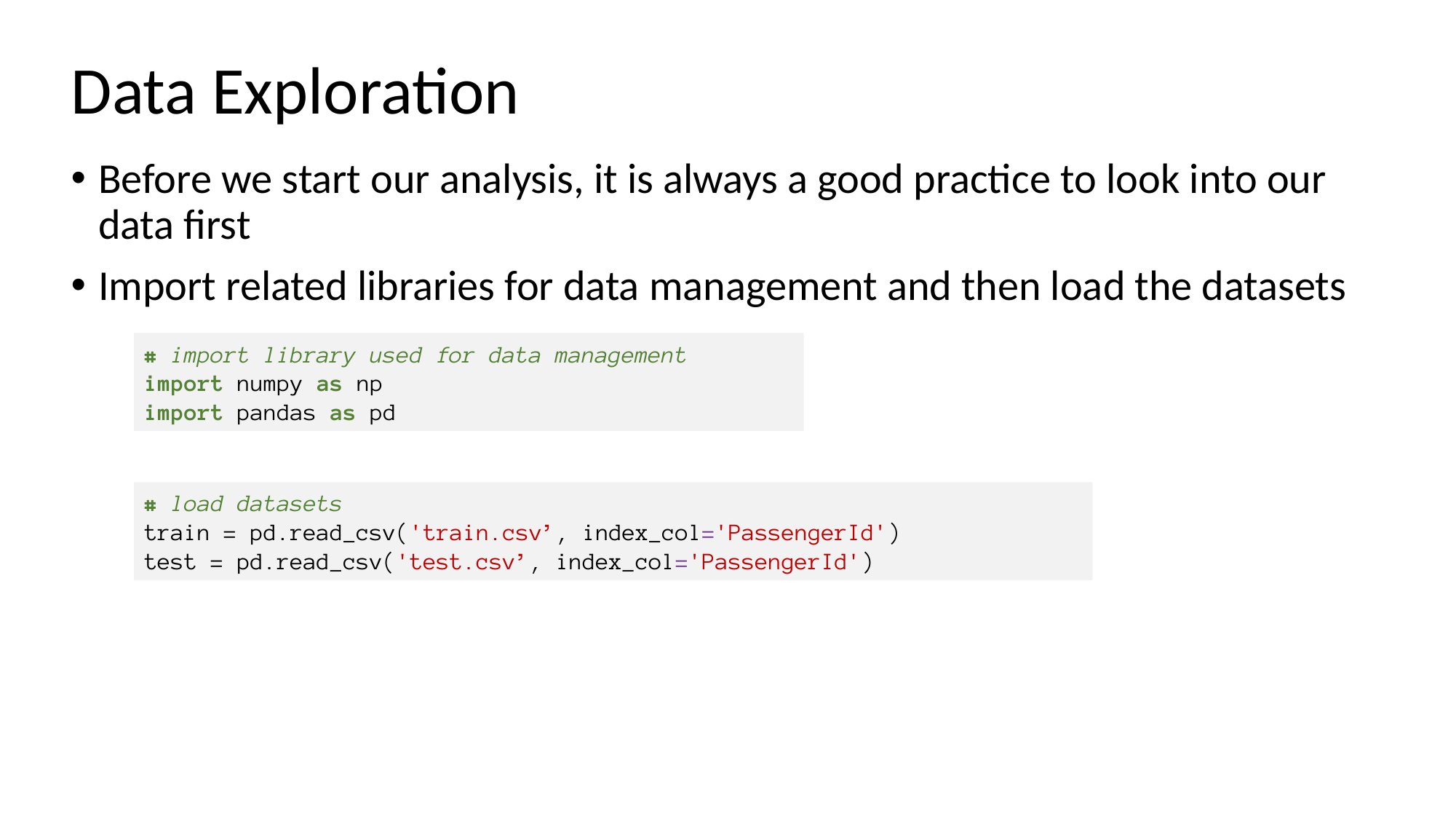

# Data Exploration
Before we start our analysis, it is always a good practice to look into our data first
Import related libraries for data management and then load the datasets

# import library used for data management
import numpy as np
import pandas as pd
# load datasets
train = pd.read_csv('train.csv’, index_col='PassengerId')
test = pd.read_csv('test.csv’, index_col='PassengerId')